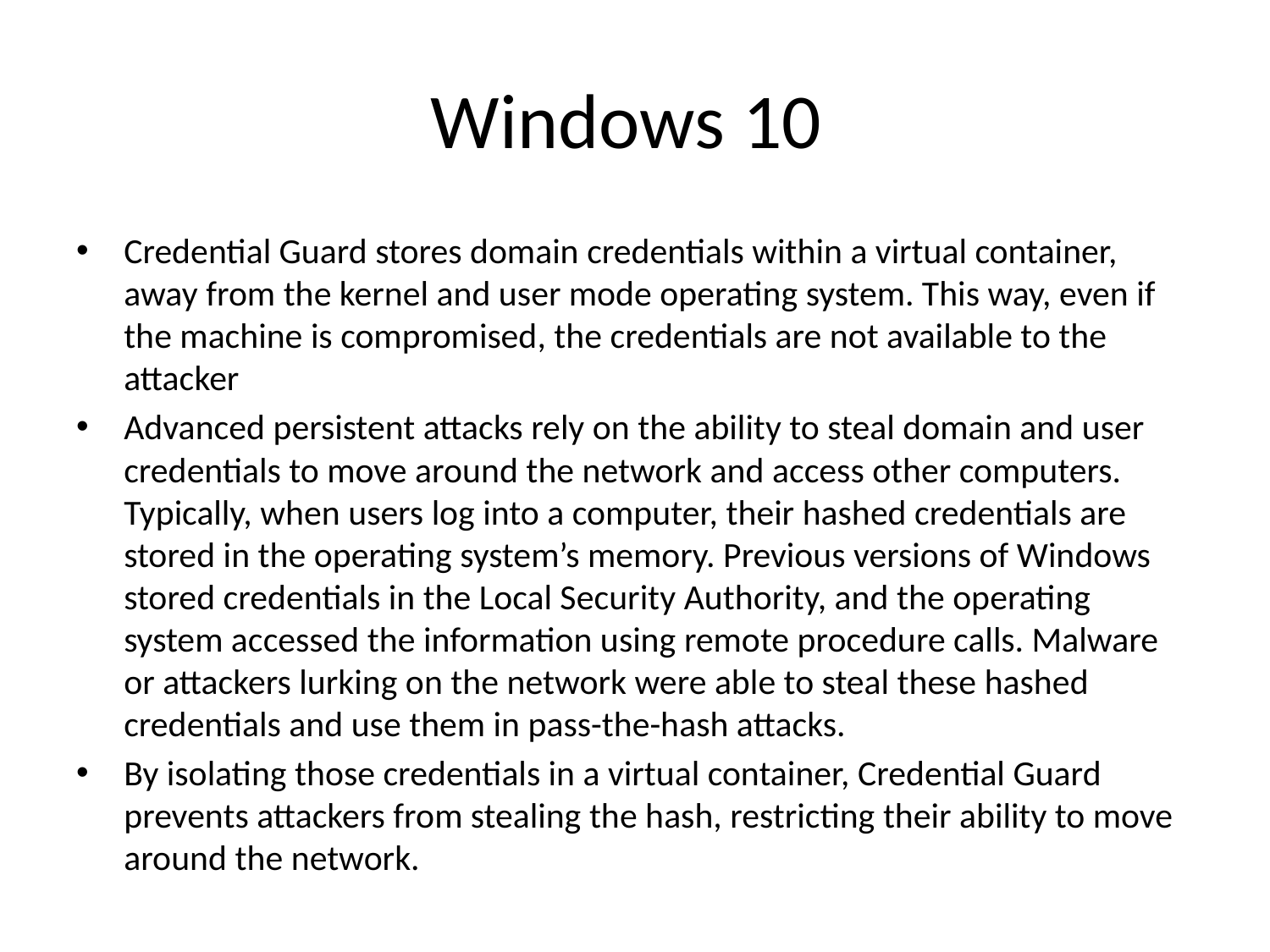

# Windows 10
Credential Guard stores domain credentials within a virtual container, away from the kernel and user mode operating system. This way, even if the machine is compromised, the credentials are not available to the attacker
Advanced persistent attacks rely on the ability to steal domain and user credentials to move around the network and access other computers. Typically, when users log into a computer, their hashed credentials are stored in the operating system’s memory. Previous versions of Windows stored credentials in the Local Security Authority, and the operating system accessed the information using remote procedure calls. Malware or attackers lurking on the network were able to steal these hashed credentials and use them in pass-the-hash attacks.
By isolating those credentials in a virtual container, Credential Guard prevents attackers from stealing the hash, restricting their ability to move around the network.